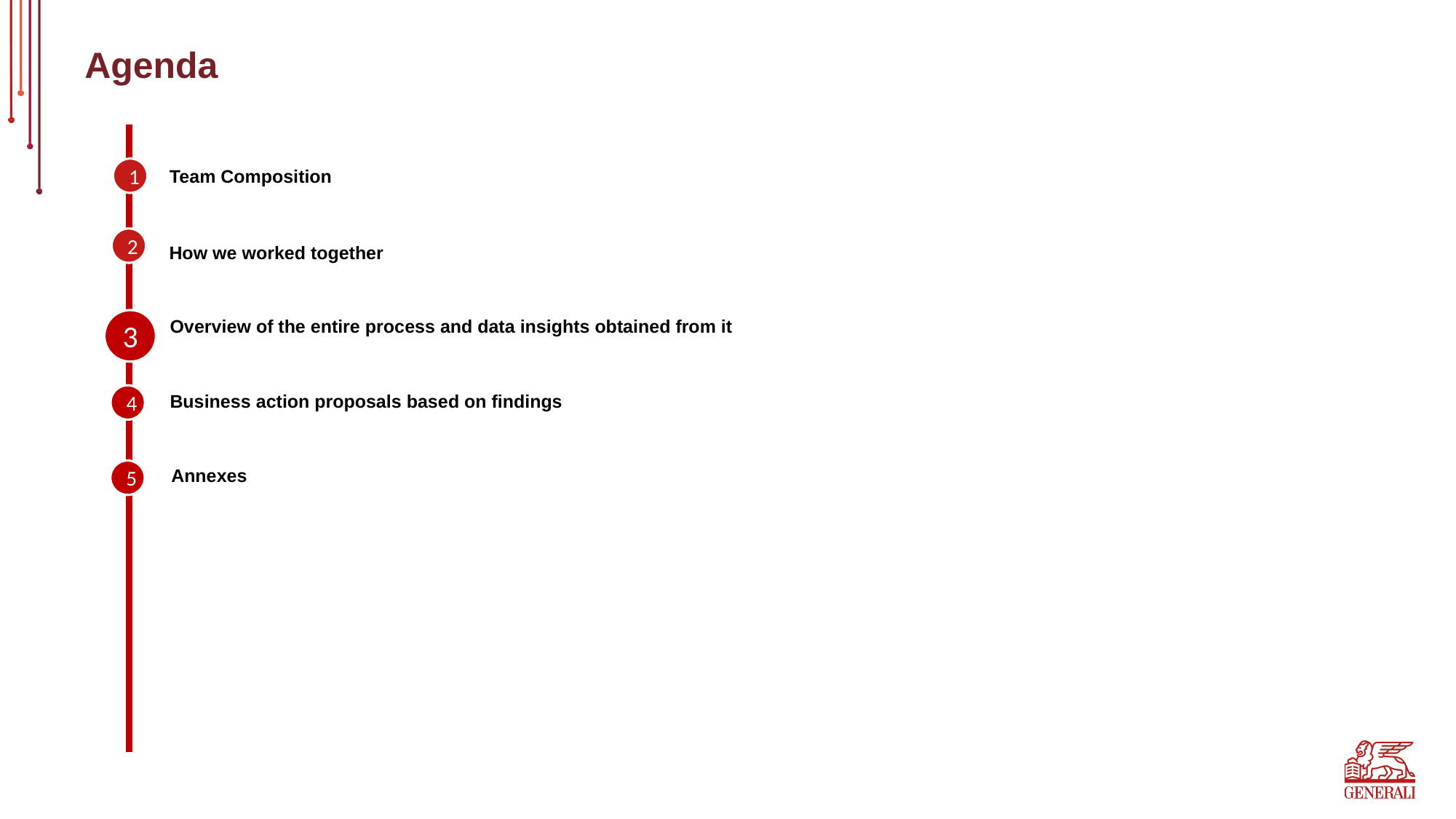

Agenda
1
Team Composition
2
How we worked together
Overview of the entire process and data insights obtained from it
3
Business action proposals based on findings

4
Annexes

5